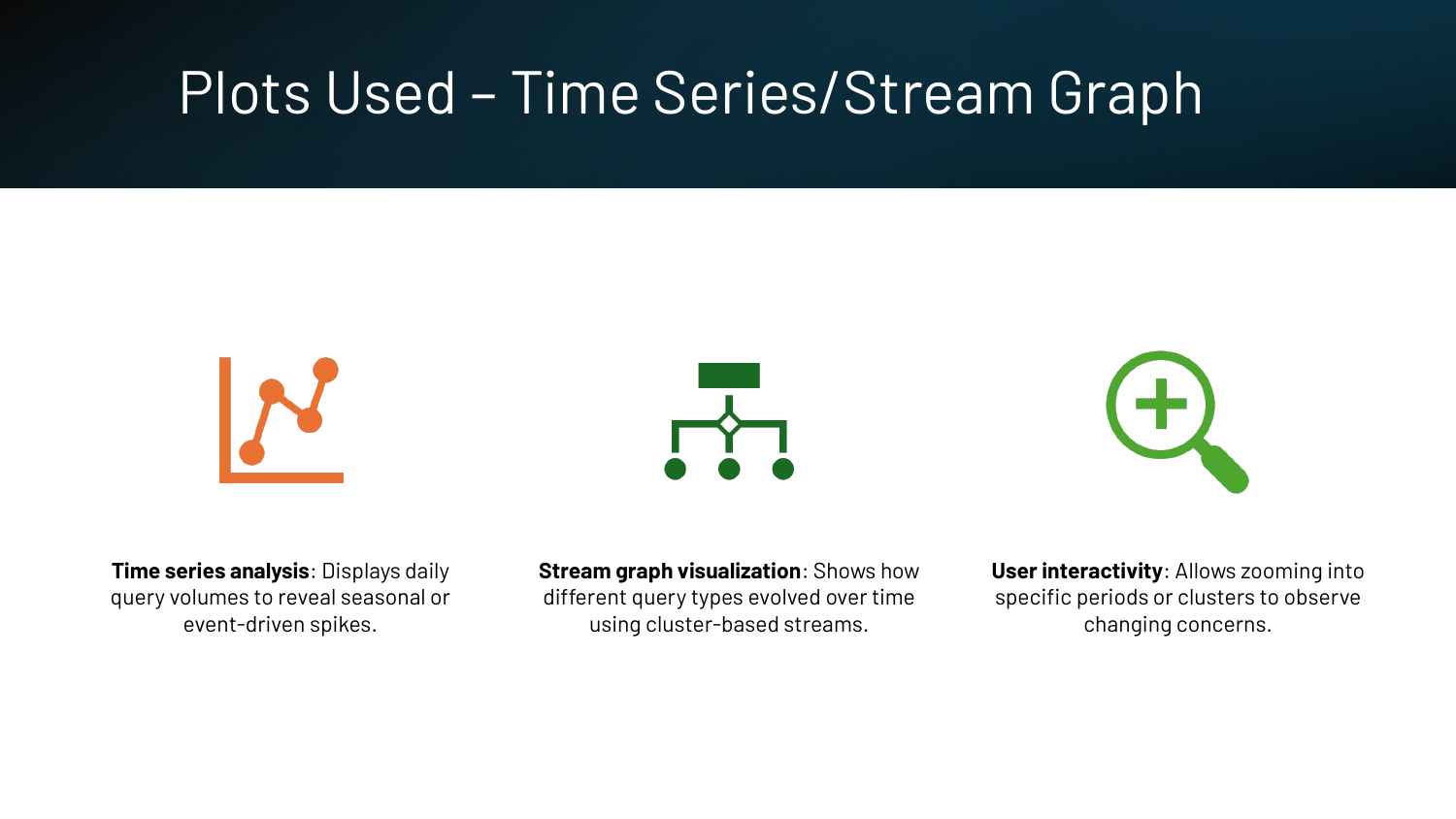

# Plots Used – Time Series/Stream Graph
Time series analysis: Displays daily query volumes to reveal seasonal or event-driven spikes.
Stream graph visualization: Shows how different query types evolved over time using cluster-based streams.
User interactivity: Allows zooming into specific periods or clusters to observe changing concerns.